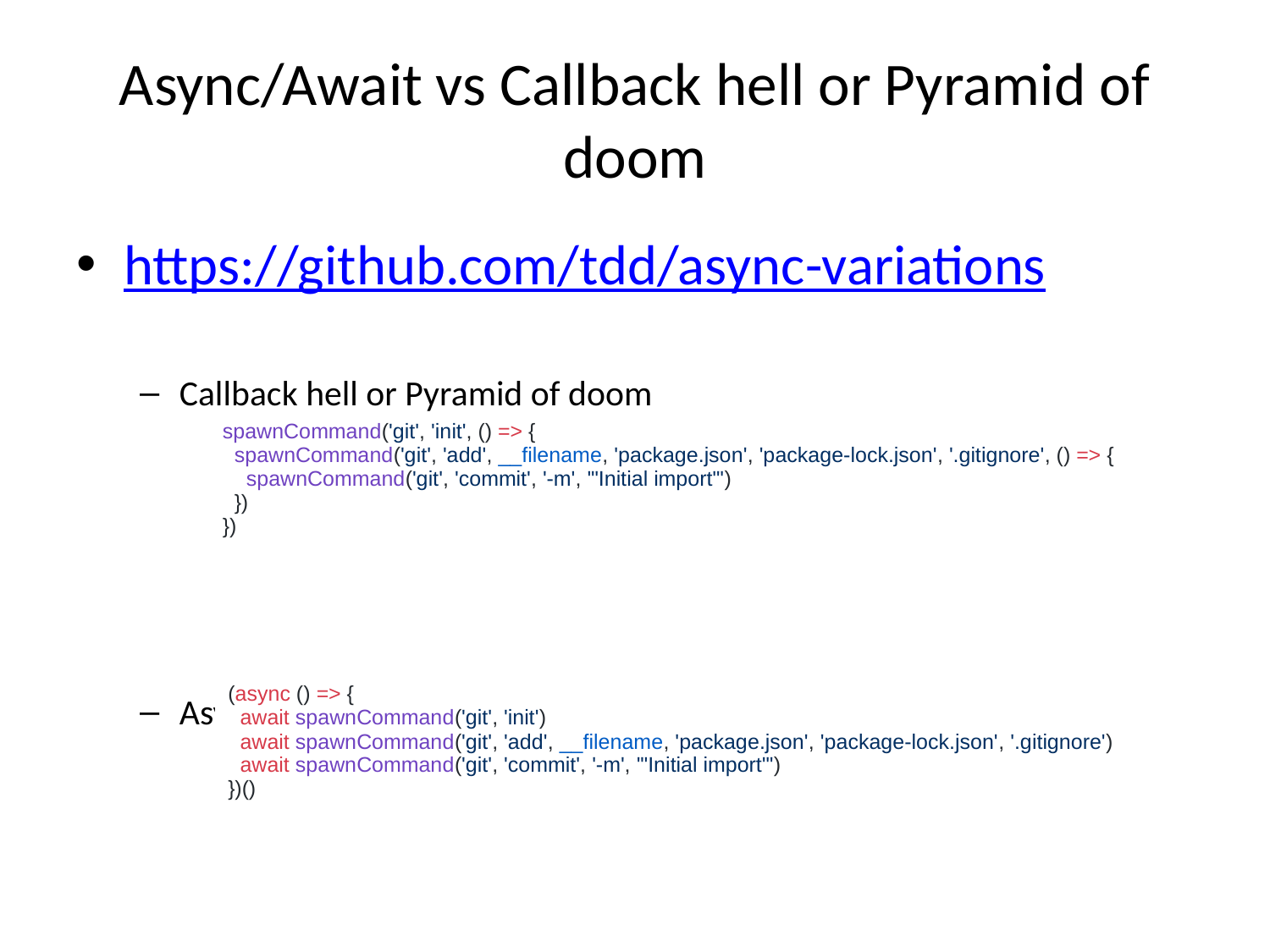

# Async/Await vs Callback hell or Pyramid of doom
https://github.com/tdd/async-variations

Callback hell or Pyramid of doom

Async/Await

| spawnCommand('git', 'init', () => { spawnCommand('git', 'add', \_\_filename, 'package.json', 'package-lock.json', '.gitignore', () => { spawnCommand('git', 'commit', '-m', '"Initial import"') }) }) |
| --- |
| (async () => { await spawnCommand('git', 'init') await spawnCommand('git', 'add', \_\_filename, 'package.json', 'package-lock.json', '.gitignore') await spawnCommand('git', 'commit', '-m', '"Initial import"') })() |
| --- |